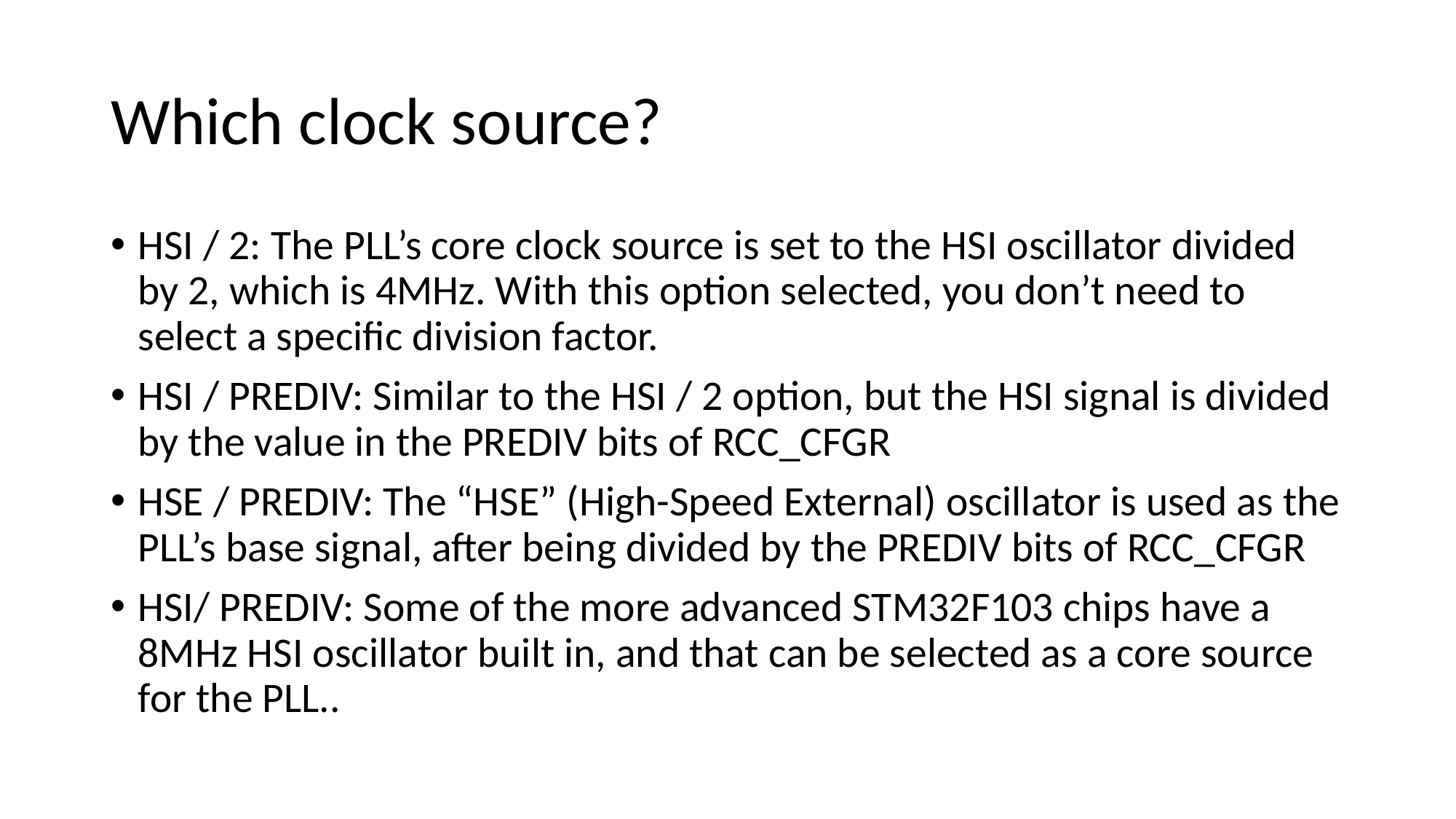

# Which clock source?
HSI / 2: The PLL’s core clock source is set to the HSI oscillator divided by 2, which is 4MHz. With this option selected, you don’t need to select a specific division factor.
HSI / PREDIV: Similar to the HSI / 2 option, but the HSI signal is divided by the value in the PREDIV bits of RCC_CFGR
HSE / PREDIV: The “HSE” (High-Speed External) oscillator is used as the PLL’s base signal, after being divided by the PREDIV bits of RCC_CFGR
HSI/ PREDIV: Some of the more advanced STM32F103 chips have a 8MHz HSI oscillator built in, and that can be selected as a core source for the PLL..